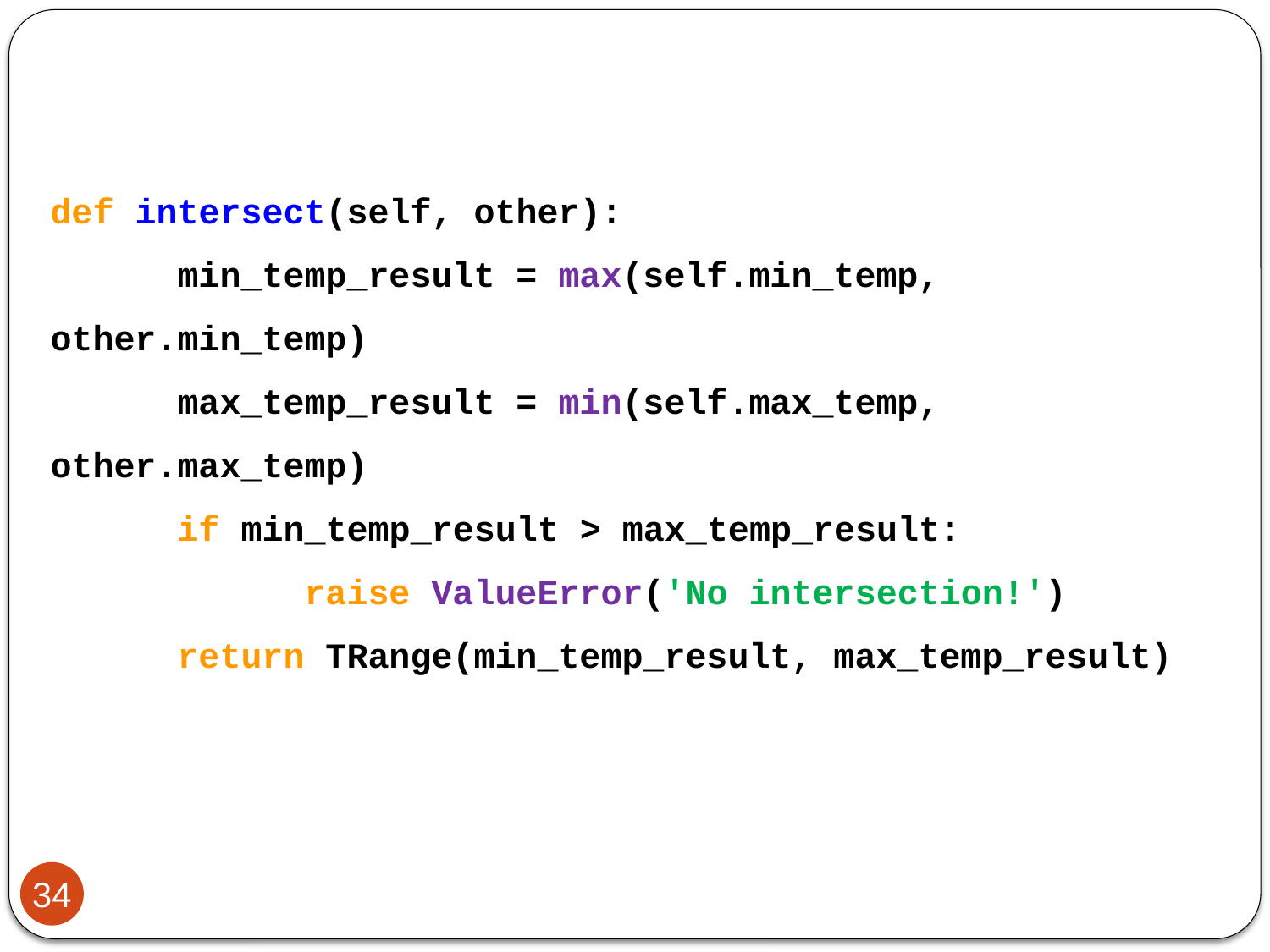

def intersect(self, other):
	min_temp_result = max(self.min_temp, other.min_temp)
	max_temp_result = min(self.max_temp, other.max_temp)
	if min_temp_result > max_temp_result:
		raise ValueError('No intersection!')
	return TRange(min_temp_result, max_temp_result)
34